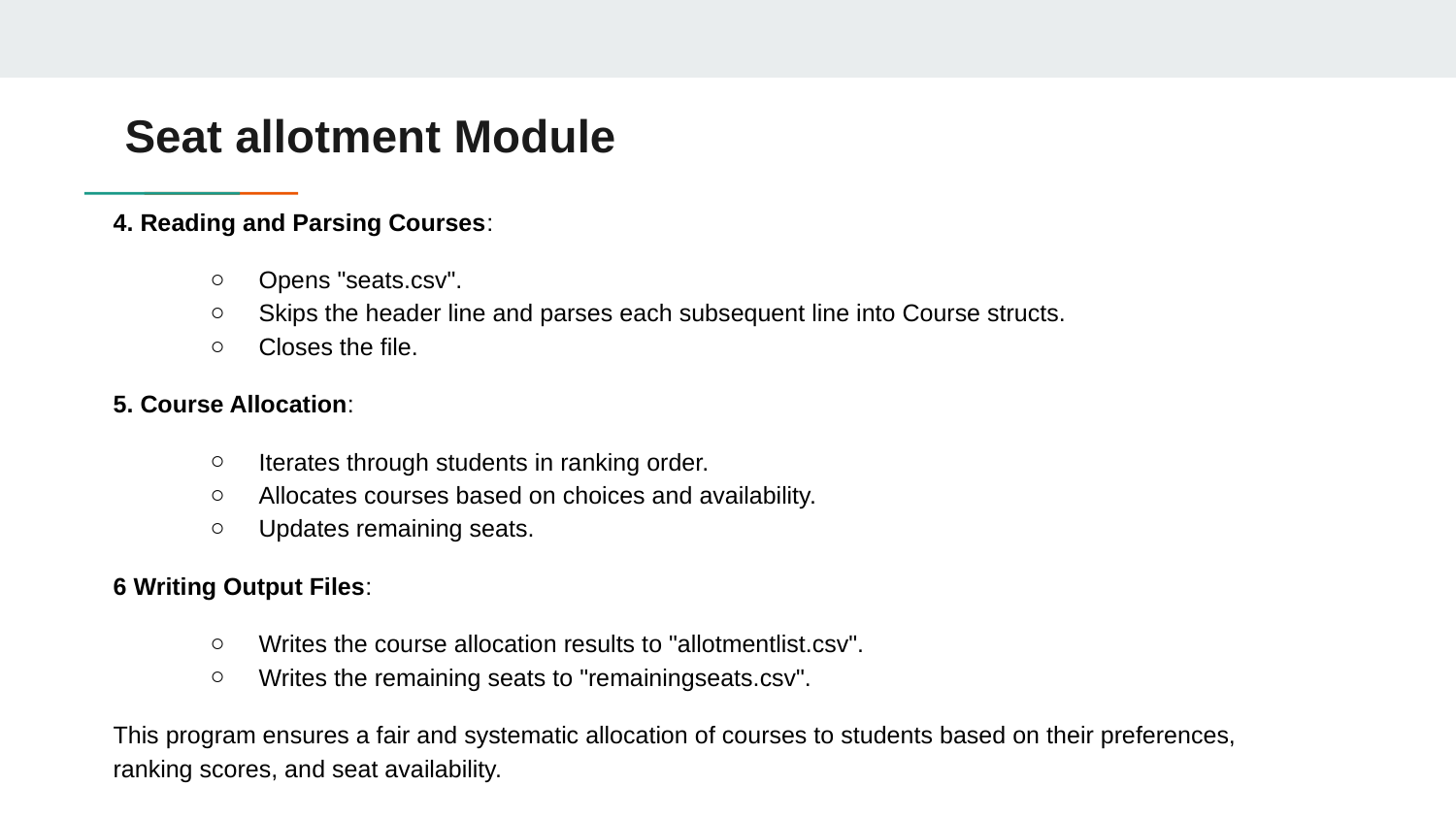

# Seat allotment Module
4. Reading and Parsing Courses:
Opens "seats.csv".
Skips the header line and parses each subsequent line into Course structs.
Closes the file.
5. Course Allocation:
Iterates through students in ranking order.
Allocates courses based on choices and availability.
Updates remaining seats.
6 Writing Output Files:
Writes the course allocation results to "allotmentlist.csv".
Writes the remaining seats to "remainingseats.csv".
This program ensures a fair and systematic allocation of courses to students based on their preferences, ranking scores, and seat availability.